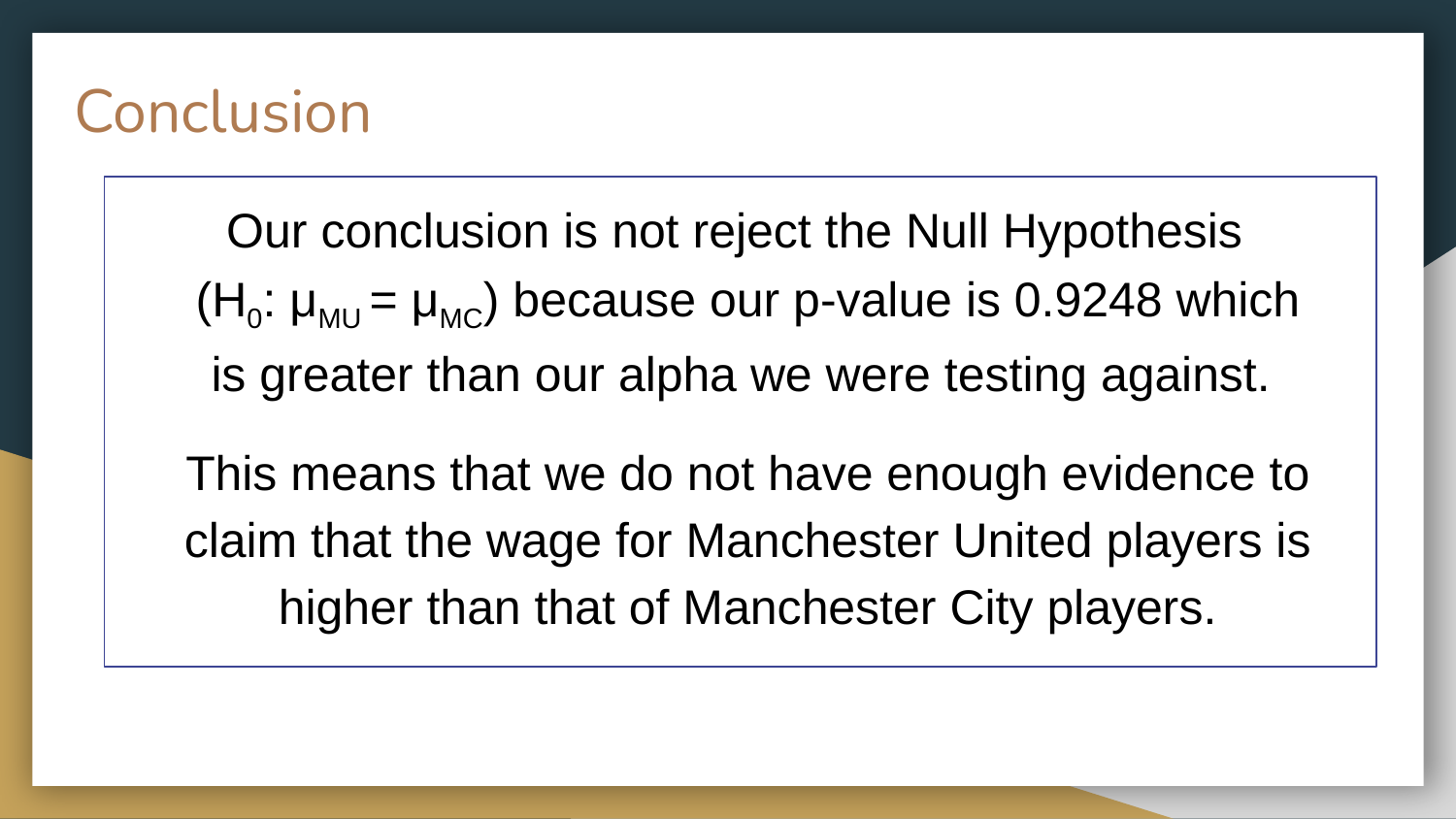

# Conclusion
Our conclusion is not reject the Null Hypothesis   (H0: μMU = μMC) because our p-value is 0.9248 which is greater than our alpha we were testing against.
This means that we do not have enough evidence to claim that the wage for Manchester United players is higher than that of Manchester City players.